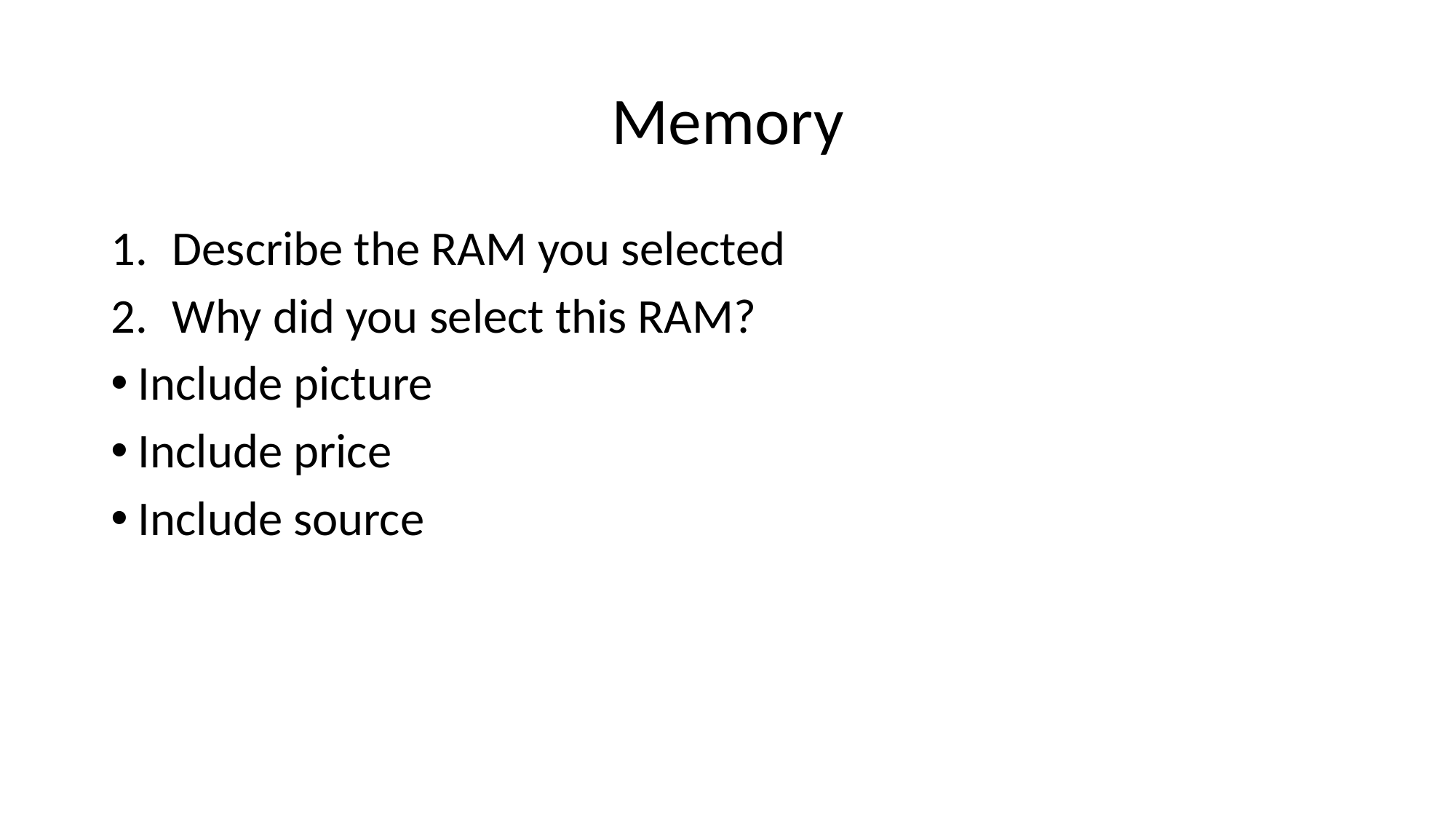

# Memory
Describe the RAM you selected
Why did you select this RAM?
Include picture
Include price
Include source